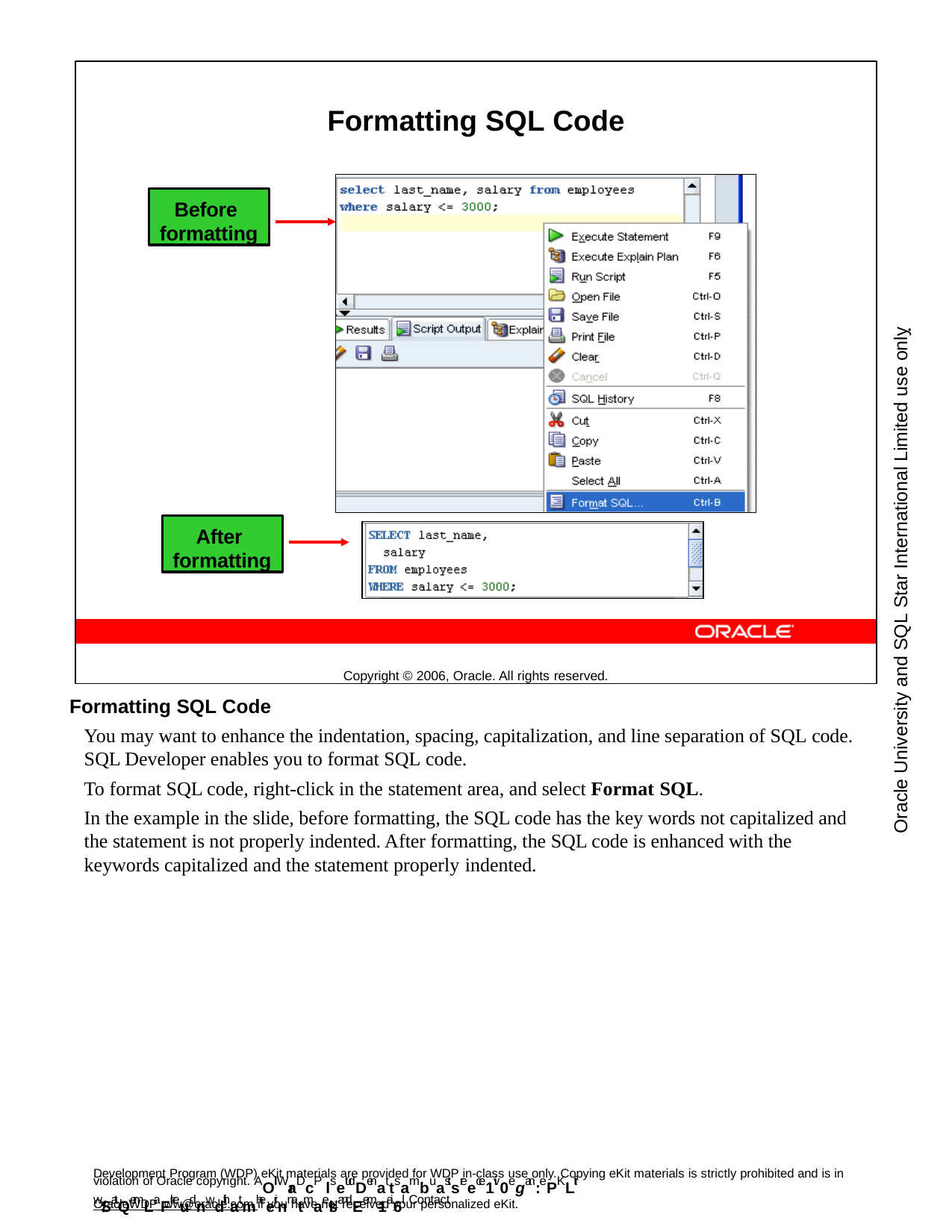

Formatting SQL Code

Copyright © 2006, Oracle. All rights reserved.

Before  formatting
Oracle University and SQL Star International Limited use onlyฺ
After  formatting

Formatting SQL Code
You may want to enhance the indentation, spacing, capitalization, and line separation of SQL code.  SQL Developer enables you to format SQL code.
To format SQL code, right-click in the statement area, and select Format SQL.
In the example in the slide, before formatting, the SQL code has the key words not capitalized and  the statement is not properly indented. After formatting, the SQL code is enhanced with the  keywords capitalized and the statement properly indented.
Development Program (WDP) eKit materials are provided for WDP in-class use only. Copying eKit materials is strictly prohibited and is in
violation of Oracle copyright. AOll WraDcP lsetudDenattsambuastsreece1iv0e gan: ePKLit w/SatQermLaFrkeudnwdithatmheeir nnatmaelsandEem-1ai6l. Contact
OracleWDP_ww@oracle.com if you have not received your personalized eKit.